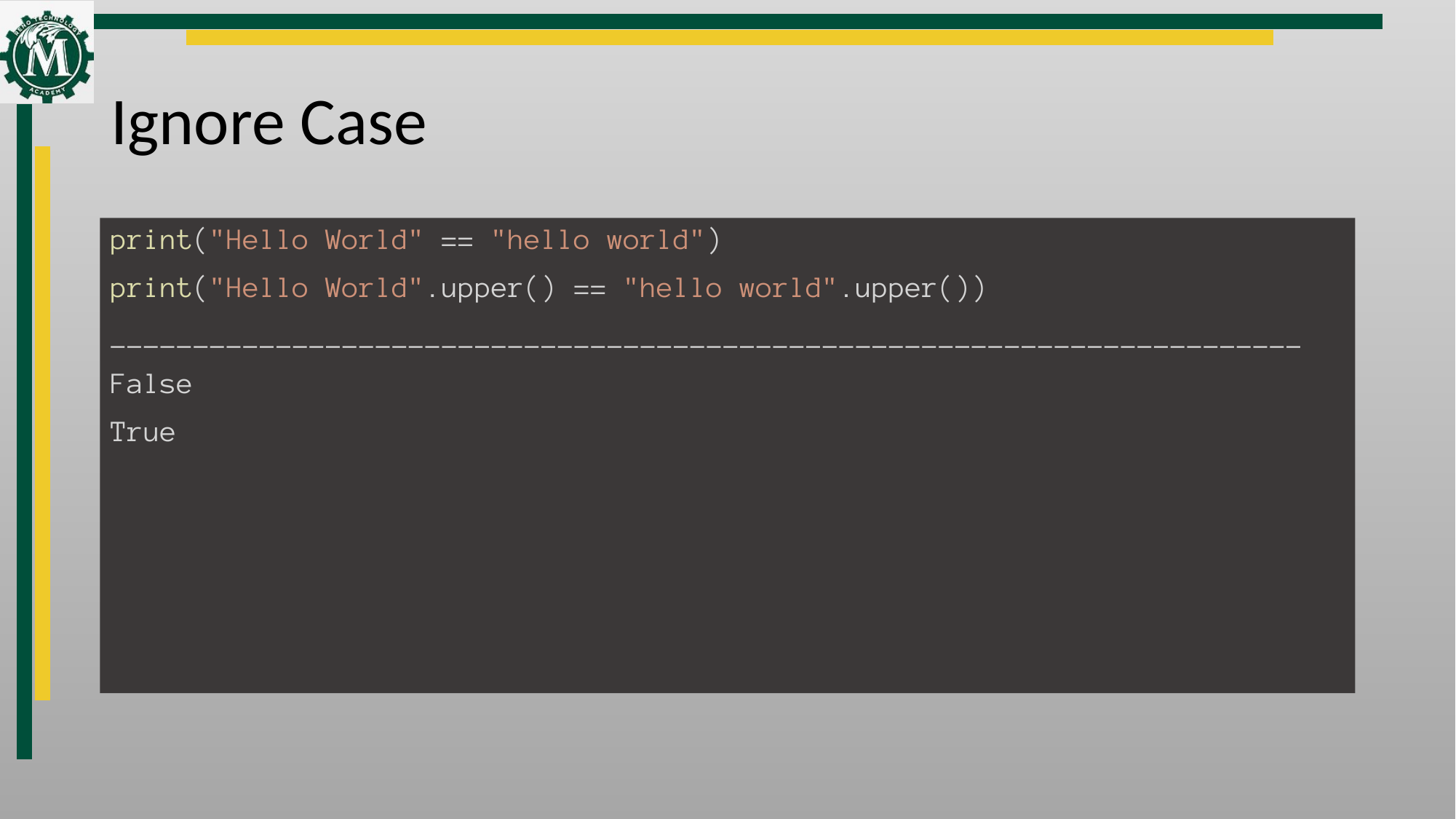

# Ignore Case
print("Hello World" == "hello world")
print("Hello World".upper() == "hello world".upper())
________________________________________________________________________
False
True